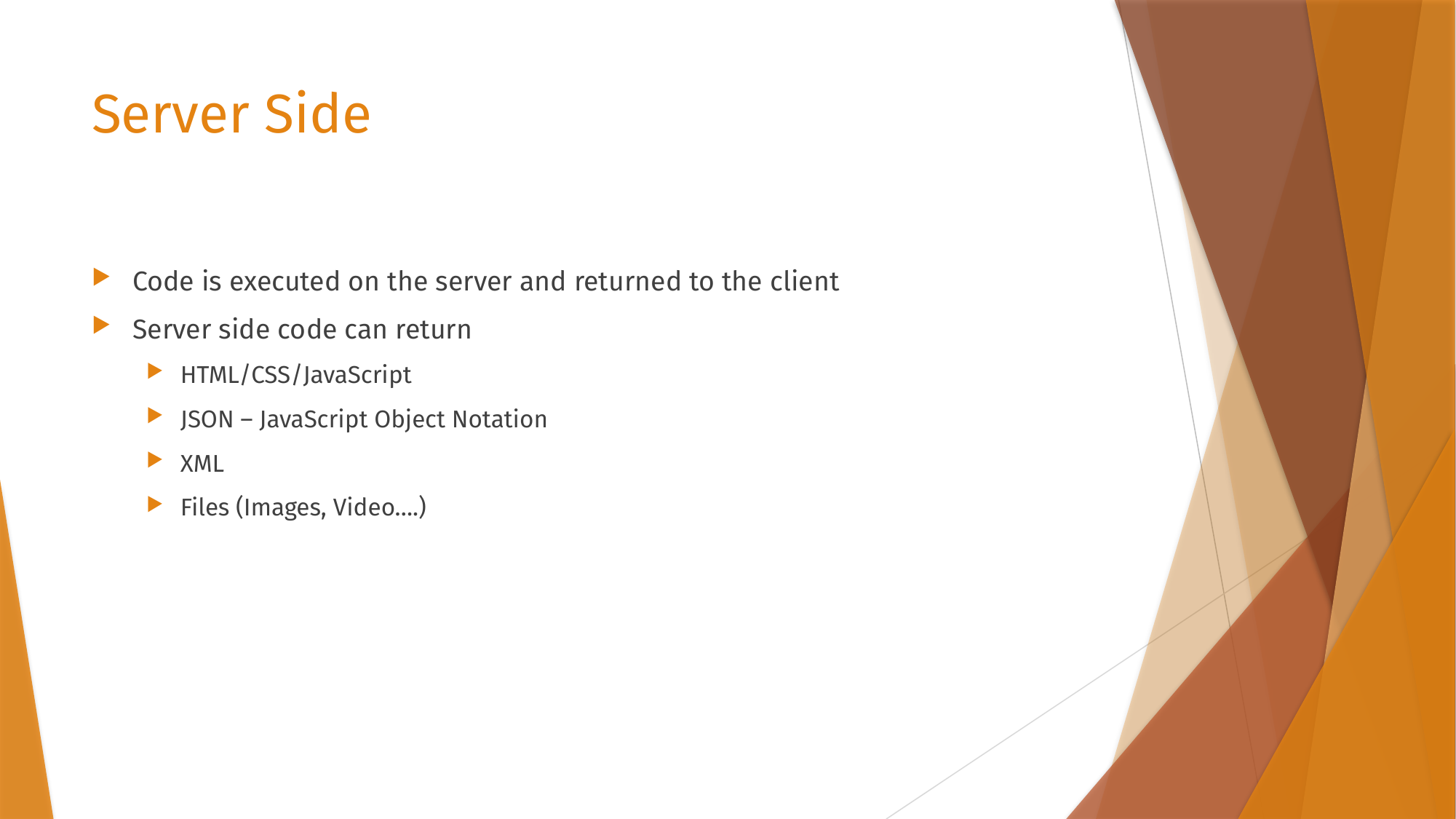

# Server Side
Code is executed on the server and returned to the client
Server side code can return
HTML/CSS/JavaScript
JSON – JavaScript Object Notation
XML
Files (Images, Video….)